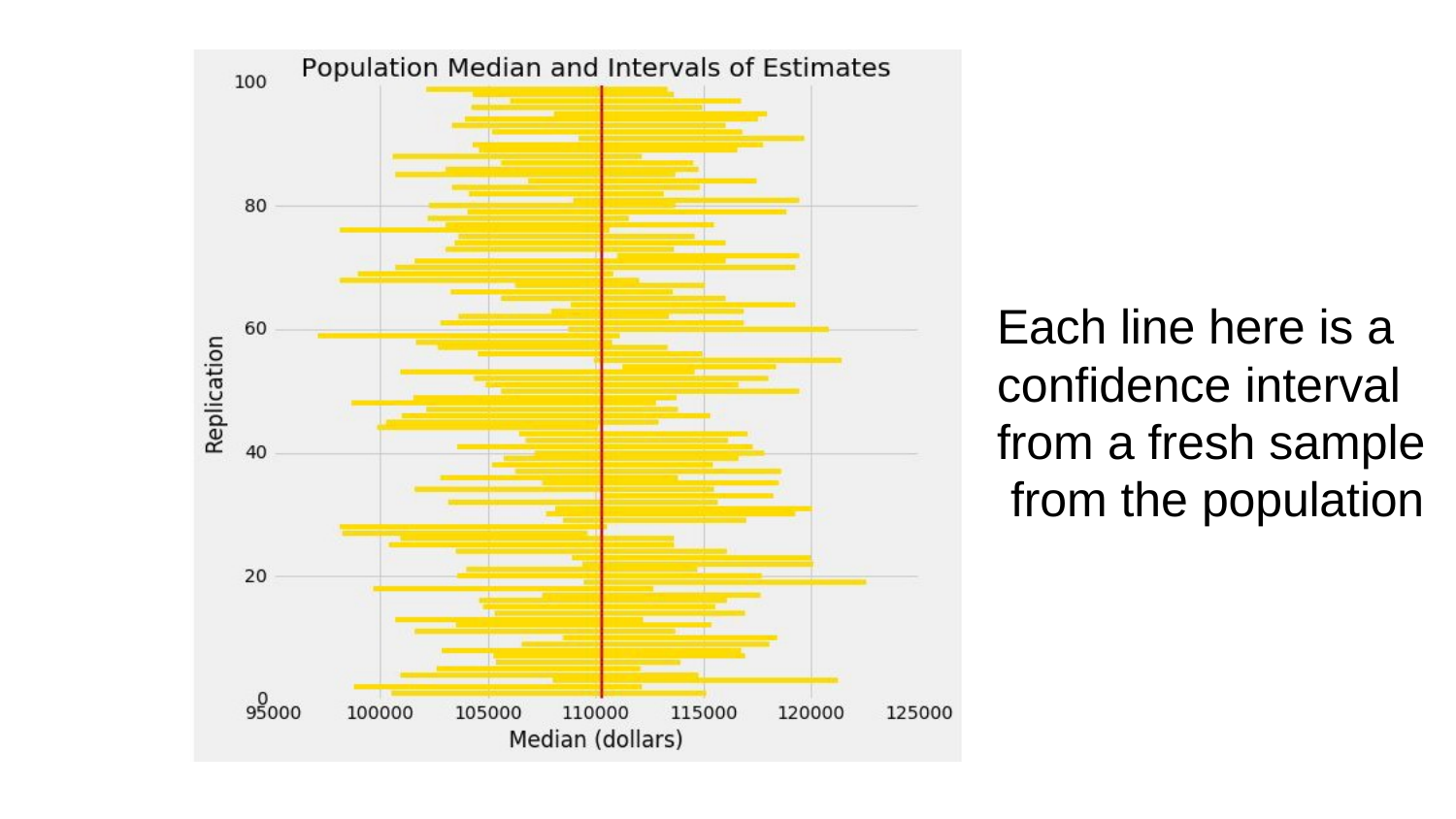

Each line here is a  confidence interval  from a fresh sample  from the population